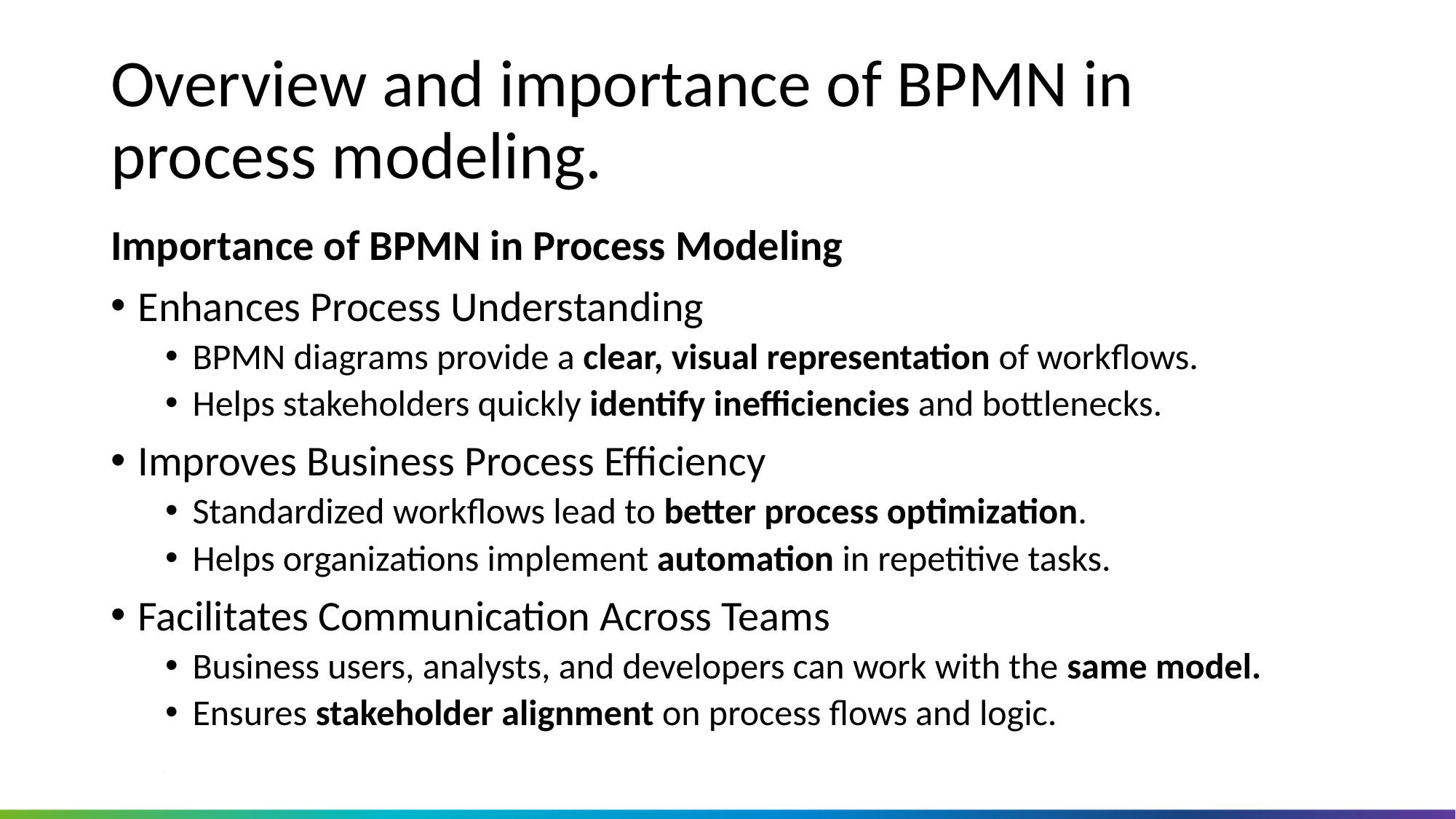

Overview and importance of BPMN in process modeling.
Importance of BPMN in Process Modeling
Enhances Process Understanding
BPMN diagrams provide a clear, visual representation of workflows.
Helps stakeholders quickly identify inefficiencies and bottlenecks.
Improves Business Process Efficiency
Standardized workflows lead to better process optimization.
Helps organizations implement automation in repetitive tasks.
Facilitates Communication Across Teams
Business users, analysts, and developers can work with the same model.
Ensures stakeholder alignment on process flows and logic.